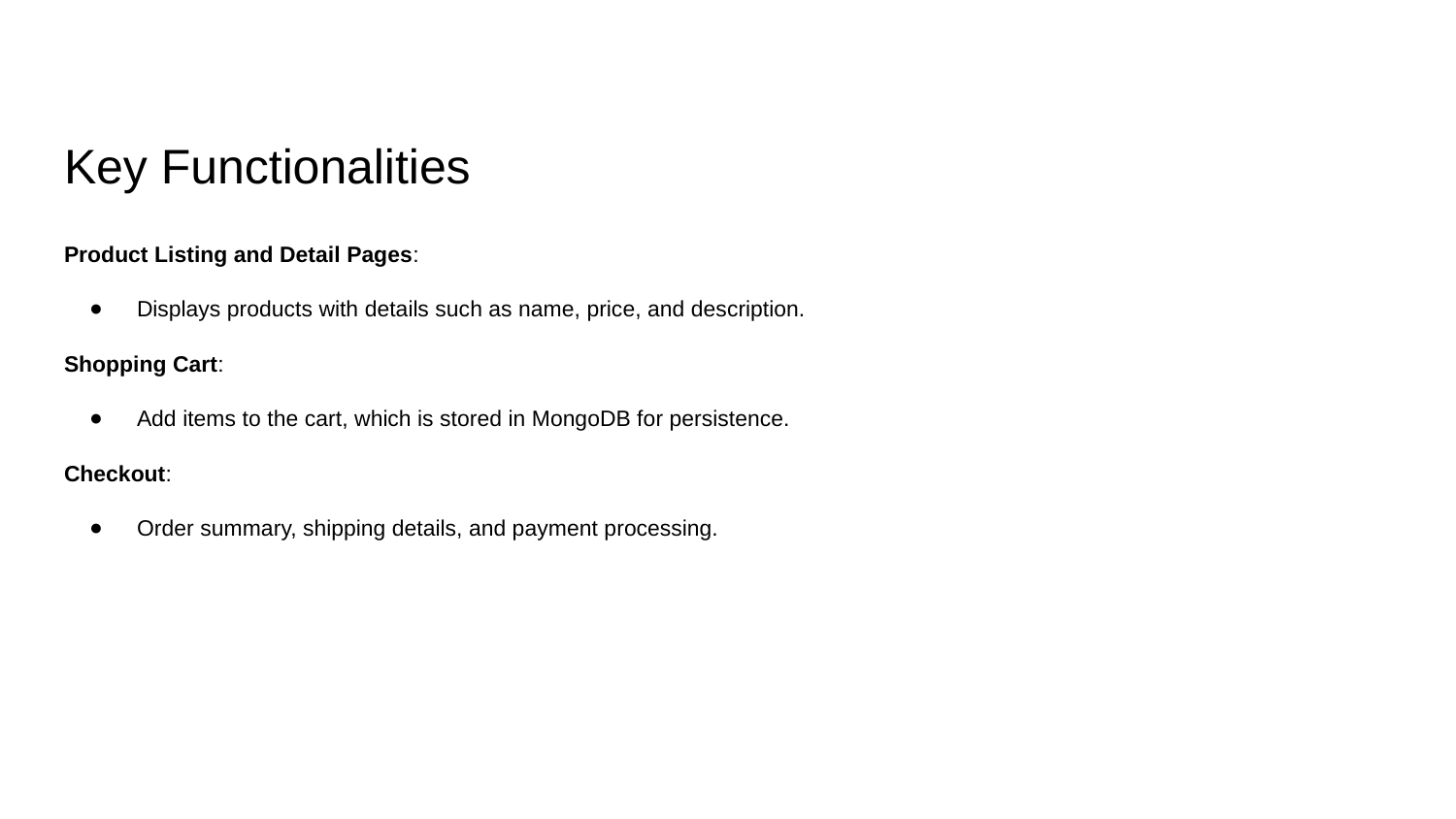

# Key Functionalities
Product Listing and Detail Pages:
Displays products with details such as name, price, and description.
Shopping Cart:
Add items to the cart, which is stored in MongoDB for persistence.
Checkout:
Order summary, shipping details, and payment processing.